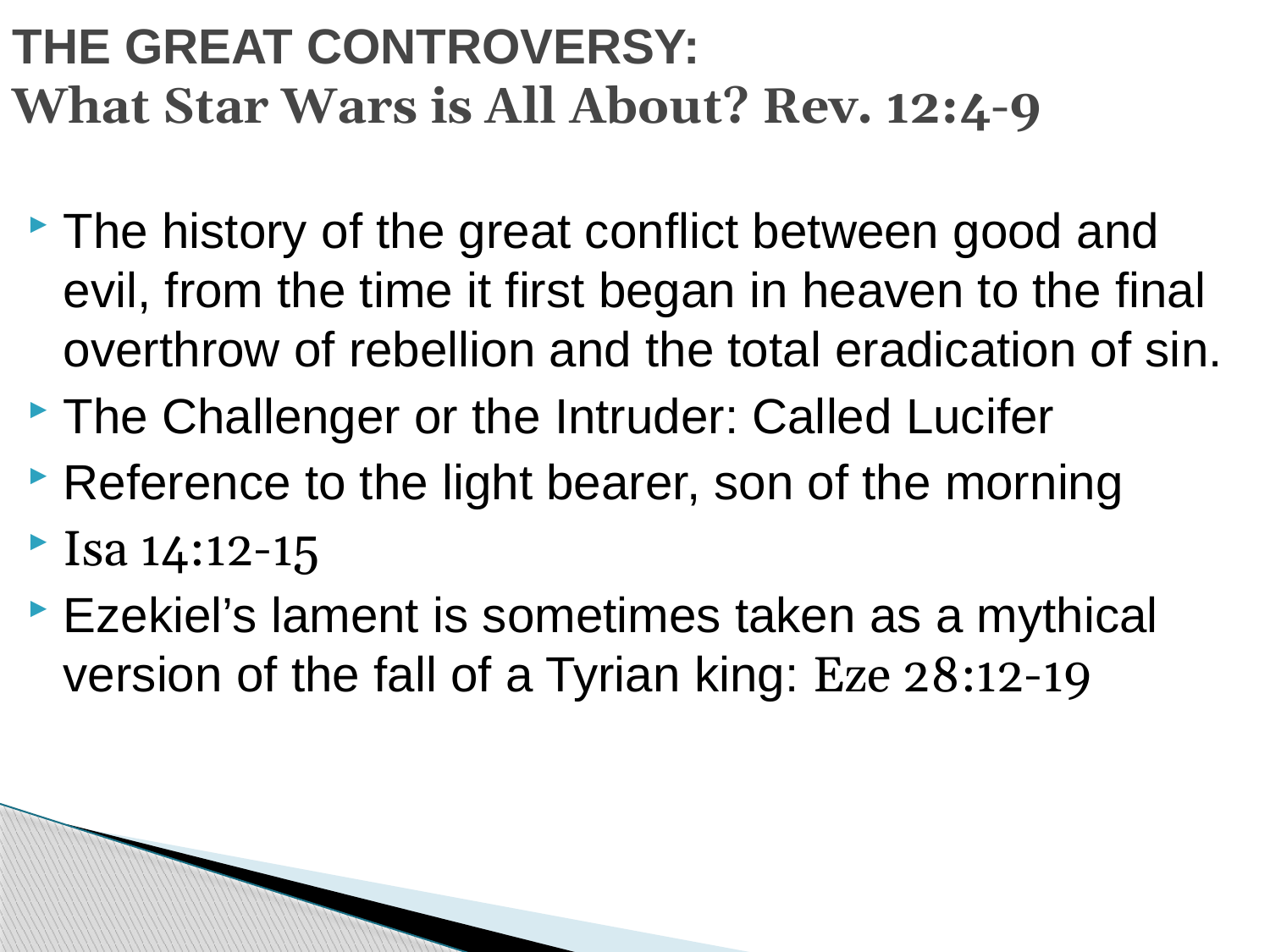

# THE GREAT CONTROVERSY: What Star Wars is All About? Rev. 12:4-9

The history of the great conflict between good and evil, from the time it first began in heaven to the final overthrow of rebellion and the total eradication of sin.
The Challenger or the Intruder: Called Lucifer
Reference to the light bearer, son of the morning
Isa 14:12-15
Ezekiel’s lament is sometimes taken as a mythical version of the fall of a Tyrian king: Eze 28:12-19